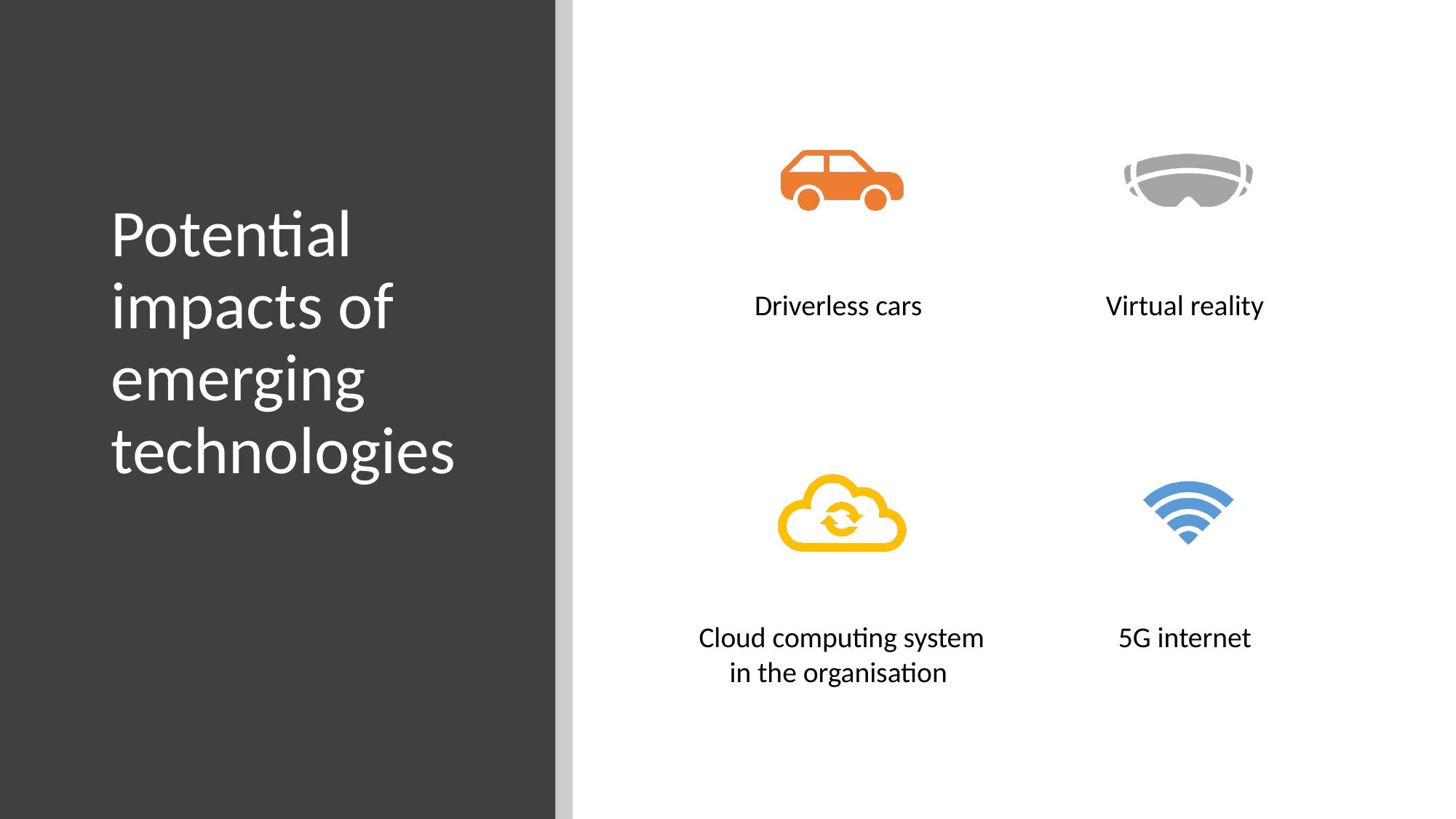

Driverless cars
Virtual reality
Cloud computing system in the organisation
5G internet
# Potential impacts of emerging technologies